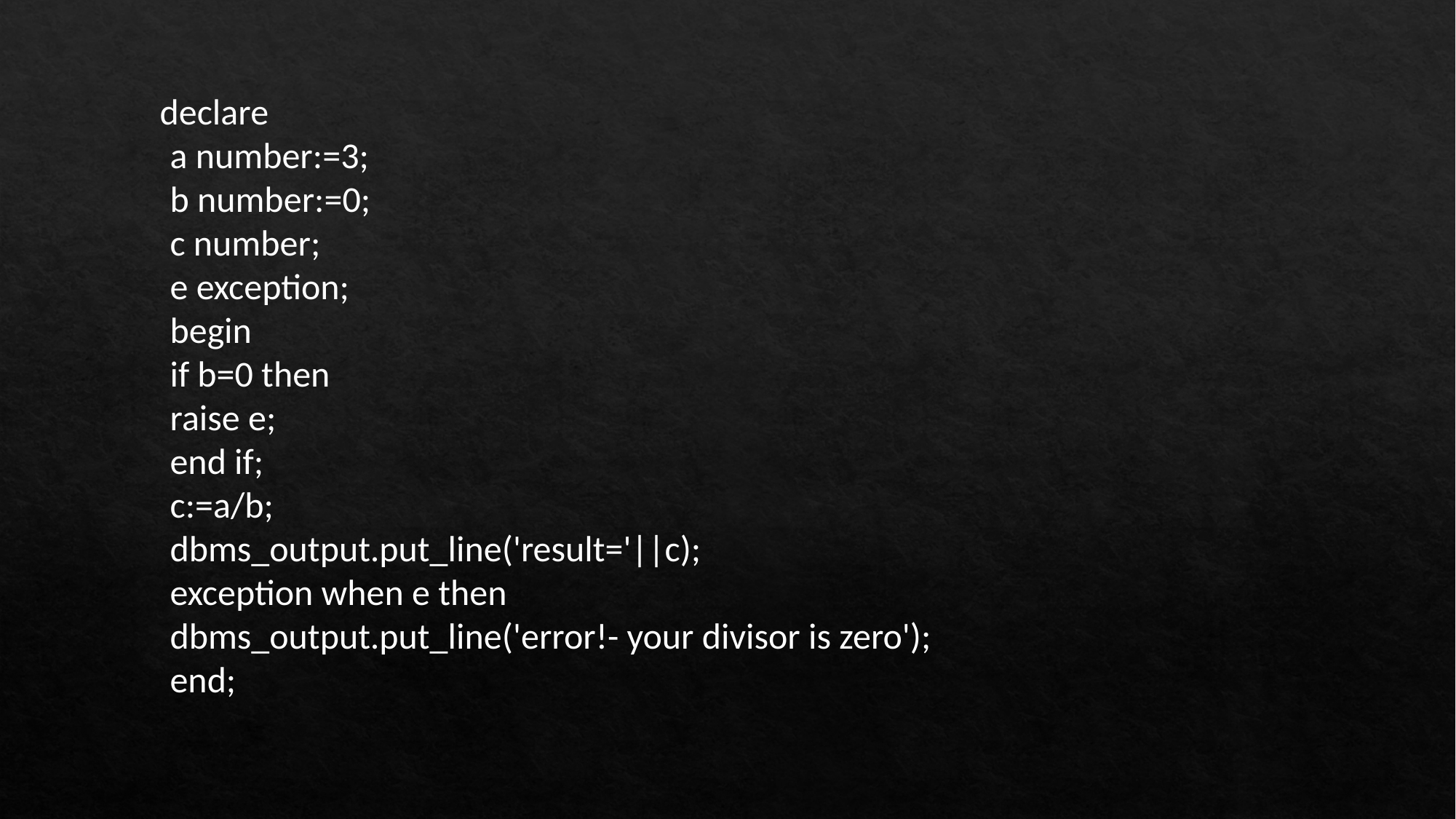

declare
 a number:=3;
 b number:=0;
 c number;
 e exception;
 begin
 if b=0 then
 raise e;
 end if;
 c:=a/b;
 dbms_output.put_line('result='||c);
 exception when e then
 dbms_output.put_line('error!- your divisor is zero');
 end;